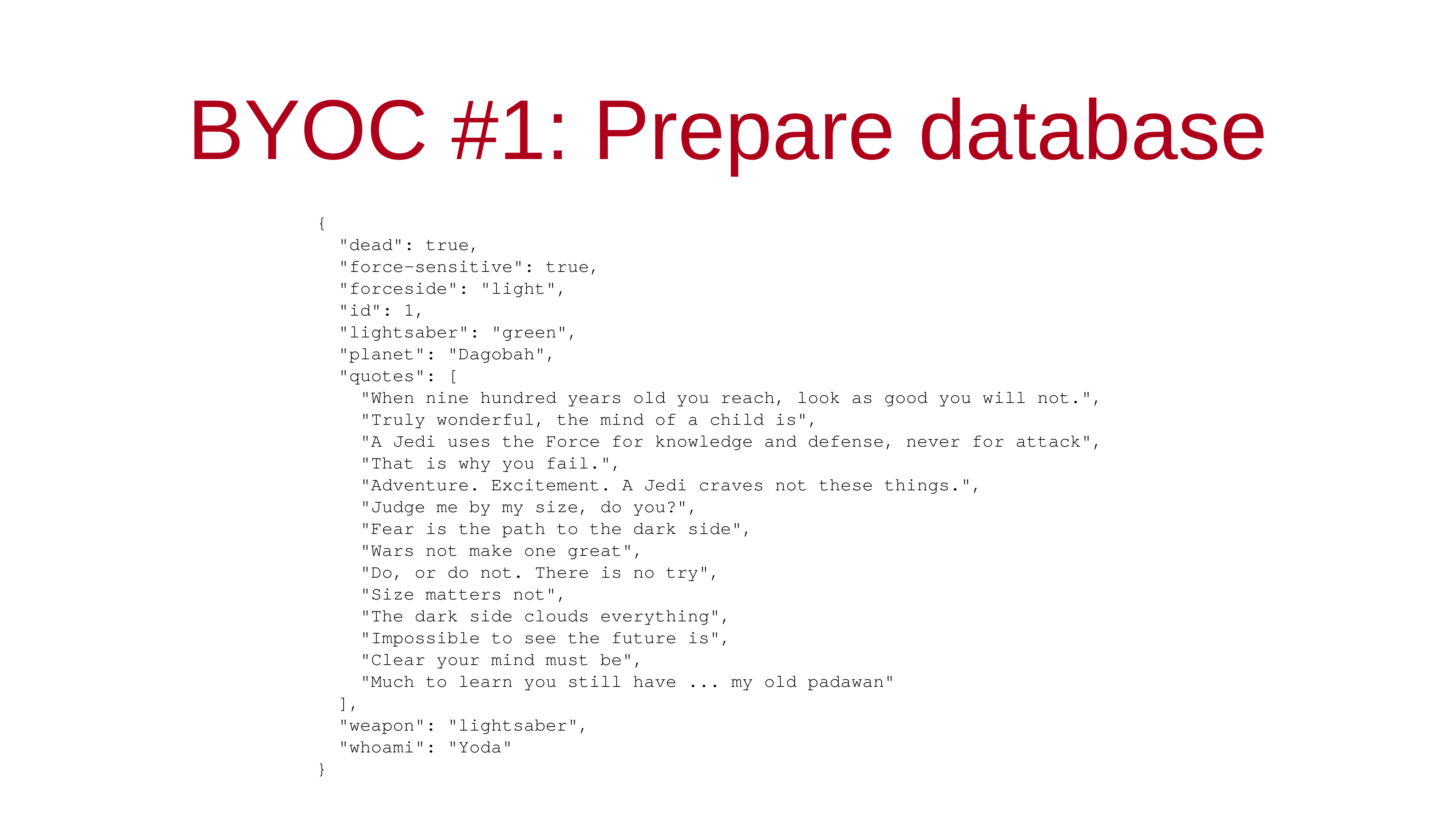

# BYOC #1: Prepare database
{
  "dead": true,
  "force-sensitive": true,
  "forceside": "light",
  "id": 1,
  "lightsaber": "green",
  "planet": "Dagobah",
  "quotes": [
    "When nine hundred years old you reach, look as good you will not.",
    "Truly wonderful, the mind of a child is",
    "A Jedi uses the Force for knowledge and defense, never for attack",
    "That is why you fail.",
    "Adventure. Excitement. A Jedi craves not these things.",
    "Judge me by my size, do you?",
    "Fear is the path to the dark side",
    "Wars not make one great",
    "Do, or do not. There is no try",
    "Size matters not",
    "The dark side clouds everything",
    "Impossible to see the future is",
    "Clear your mind must be",
    "Much to learn you still have ... my old padawan"
  ],
  "weapon": "lightsaber",
  "whoami": "Yoda"
}
11